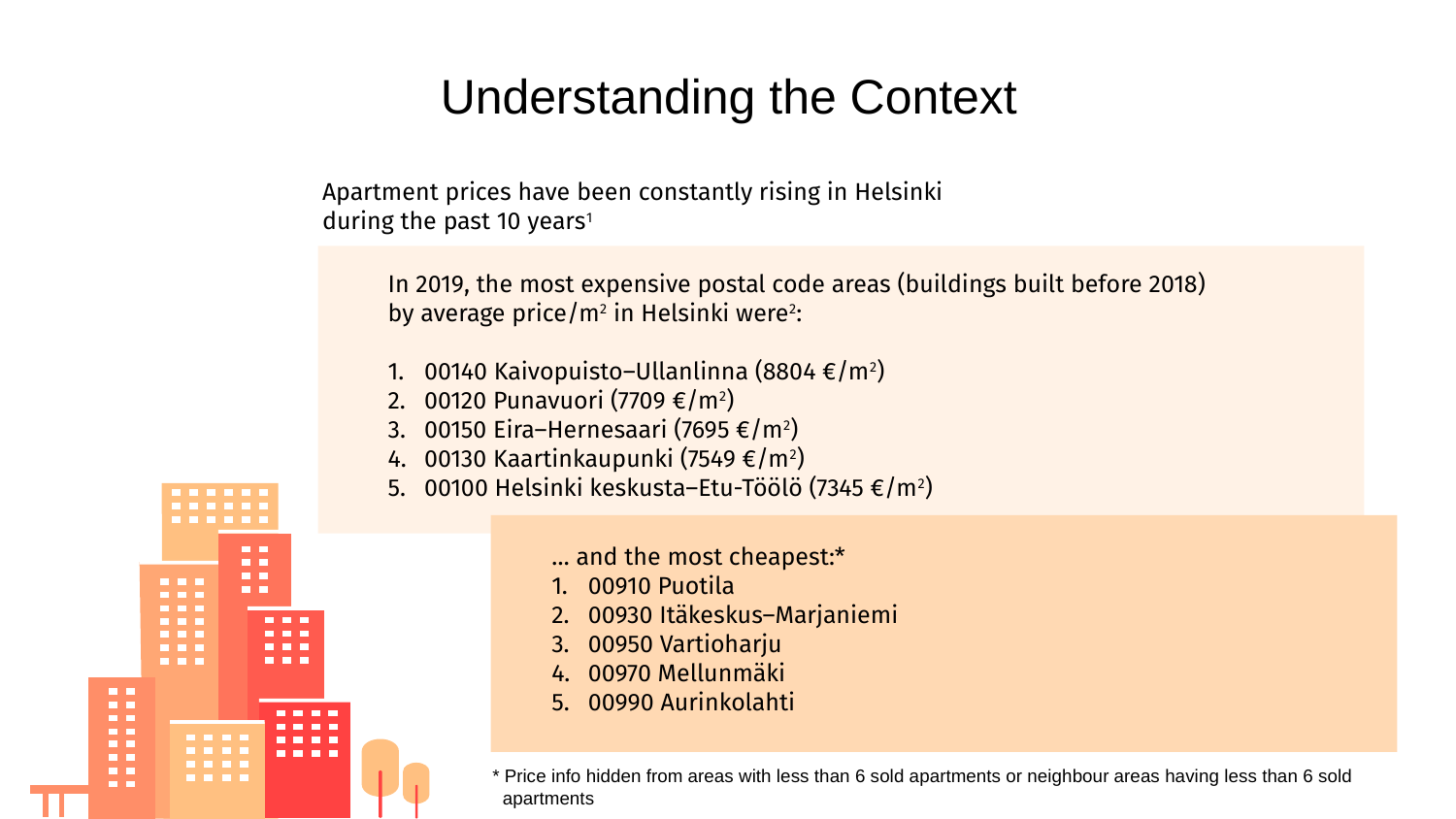

# Understanding the Context
Apartment prices have been constantly rising in Helsinki during the past 10 years1

In 2019, the most expensive postal code areas (buildings built before 2018) by average price/m2 in Helsinki were2:

00140 Kaivopuisto–Ullanlinna (8804 €/m2)
00120 Punavuori (7709 €/m2)
00150 Eira–Hernesaari (7695 €/m2)
00130 Kaartinkaupunki (7549 €/m2)
00100 Helsinki keskusta–Etu-Töölö (7345 €/m2)

… and the most cheapest:*
00910 Puotila
00930 Itäkeskus–Marjaniemi
00950 Vartioharju
00970 Mellunmäki
00990 Aurinkolahti

* Price info hidden from areas with less than 6 sold apartments or neighbour areas having less than 6 sold
  apartments